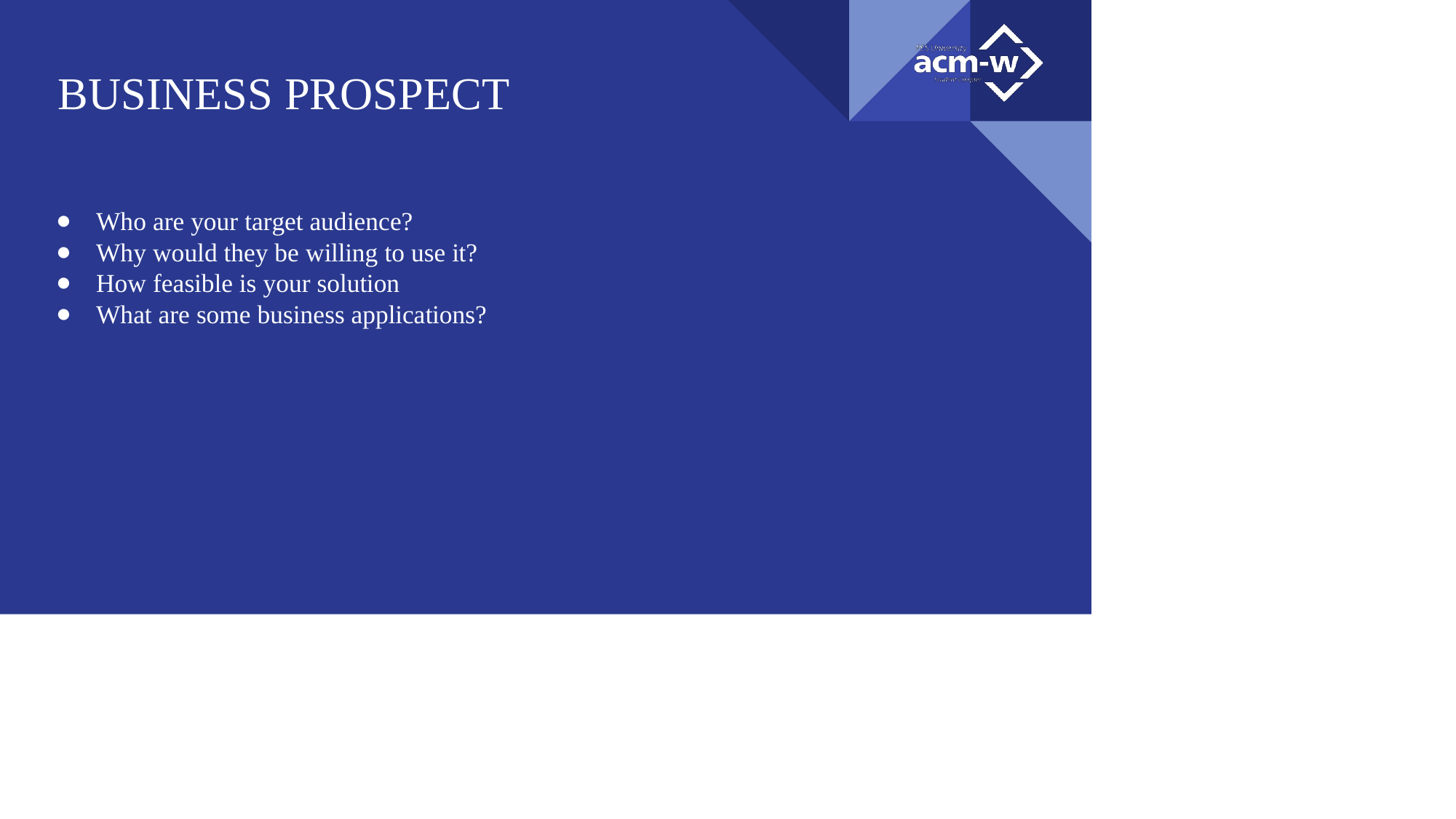

# BUSINESS PROSPECT
Who are your target audience?
Why would they be willing to use it?
How feasible is your solution
What are some business applications?